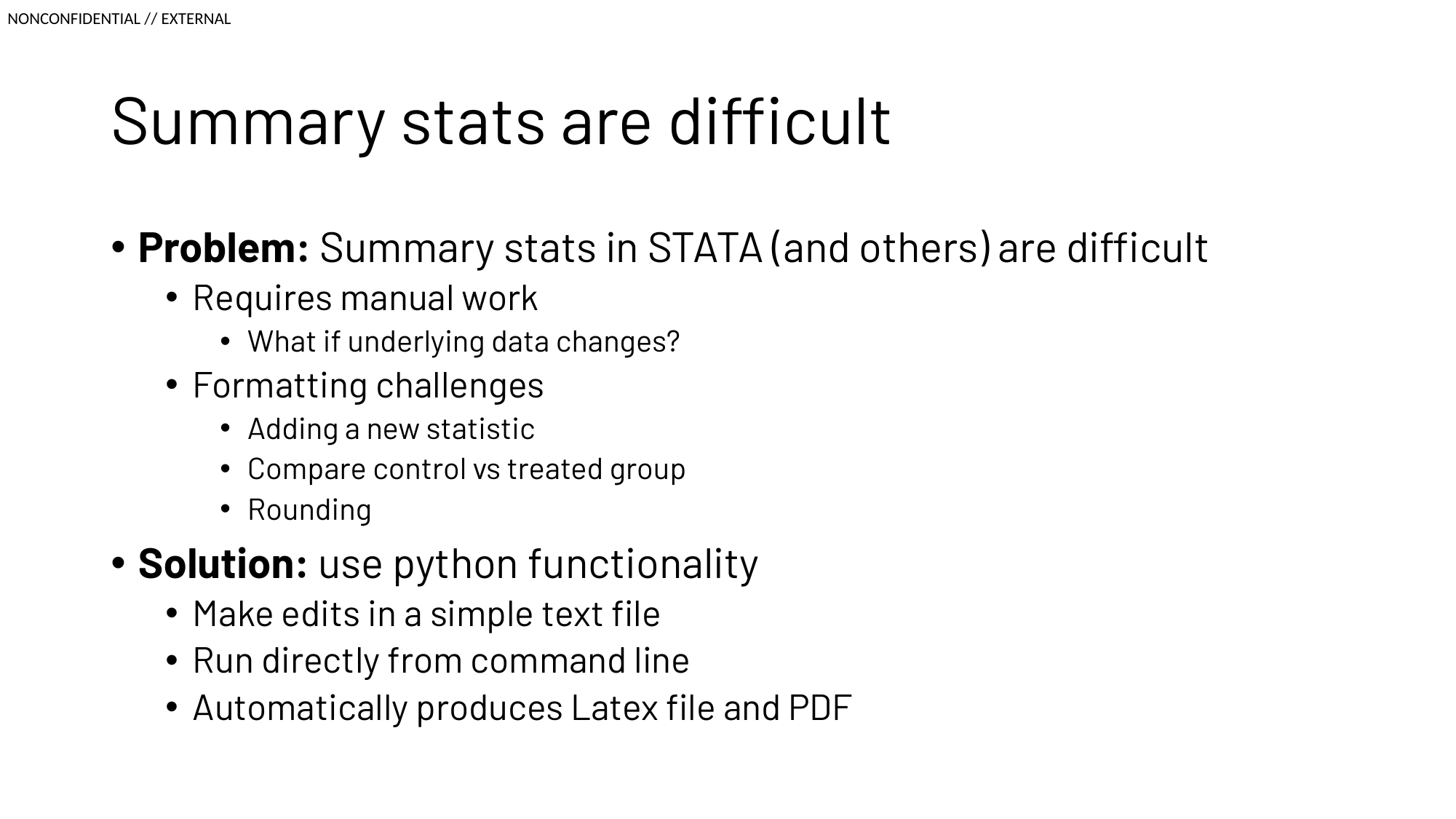

# Summary stats are difficult
Problem: Summary stats in STATA (and others) are difficult
Requires manual work
What if underlying data changes?
Formatting challenges
Adding a new statistic
Compare control vs treated group
Rounding
Solution: use python functionality
Make edits in a simple text file
Run directly from command line
Automatically produces Latex file and PDF